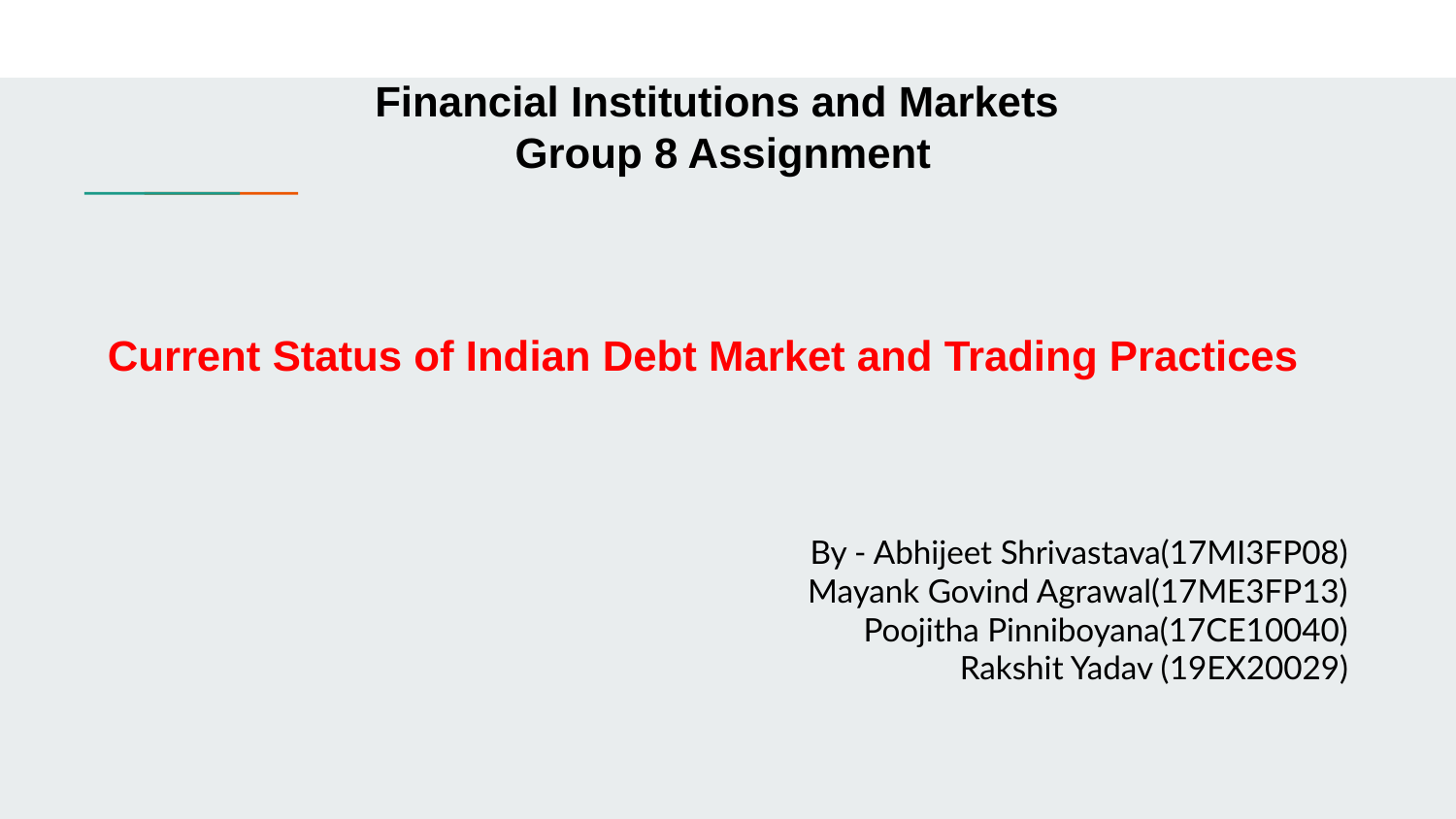

Financial Institutions and Markets
Group 8 Assignment

Current Status of Indian Debt Market and Trading Practices

#
By - Abhijeet Shrivastava(17MI3FP08)
        Mayank Govind Agrawal(17ME3FP13)
Poojitha Pinniboyana(17CE10040)
Rakshit Yadav (19EX20029)